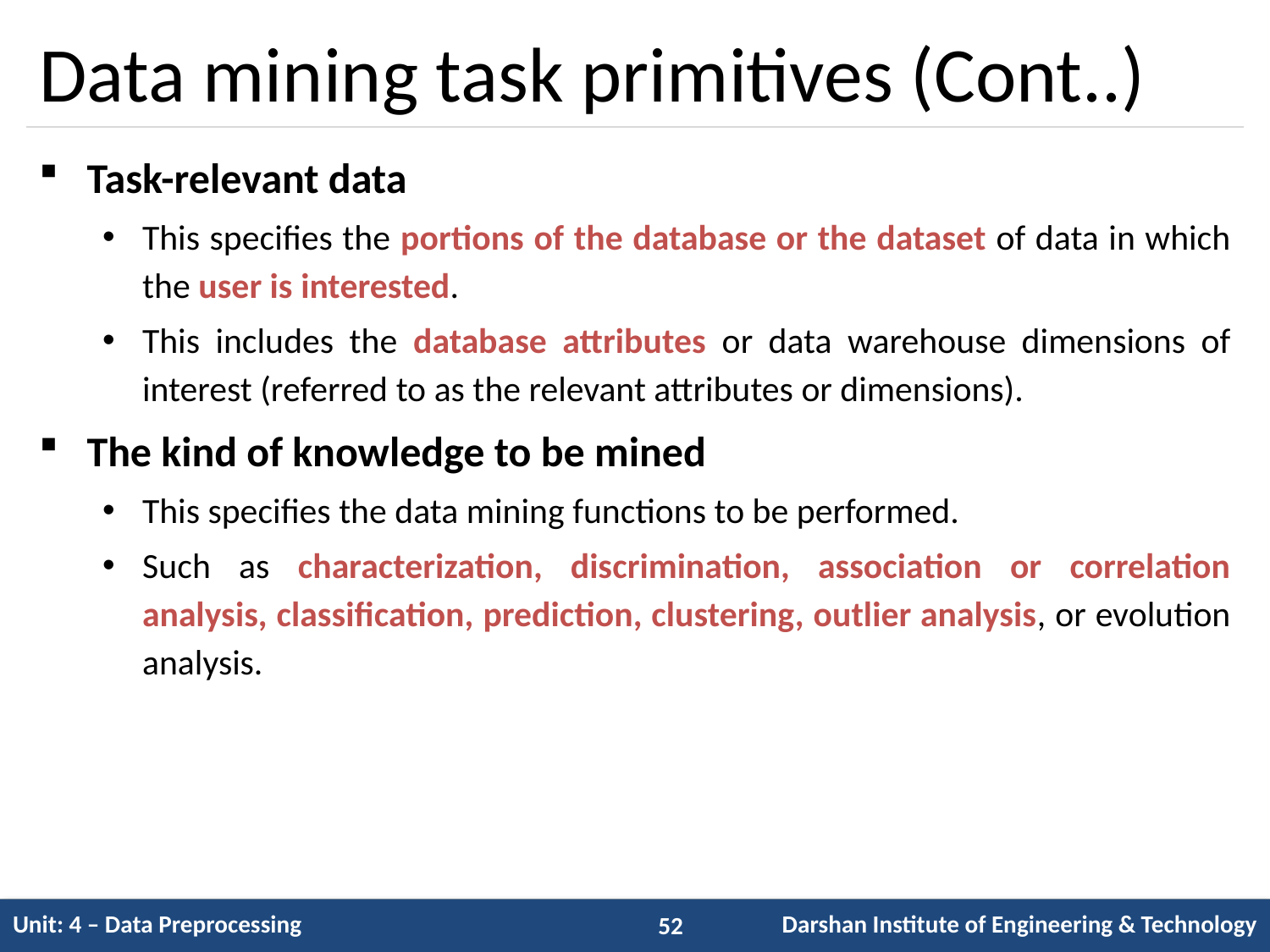

# Data mining task primitives (Cont..)
Task-relevant data
This specifies the portions of the database or the dataset of data in which the user is interested.
This includes the database attributes or data warehouse dimensions of interest (referred to as the relevant attributes or dimensions).
The kind of knowledge to be mined
This specifies the data mining functions to be performed.
Such as characterization, discrimination, association or correlation analysis, classification, prediction, clustering, outlier analysis, or evolution analysis.